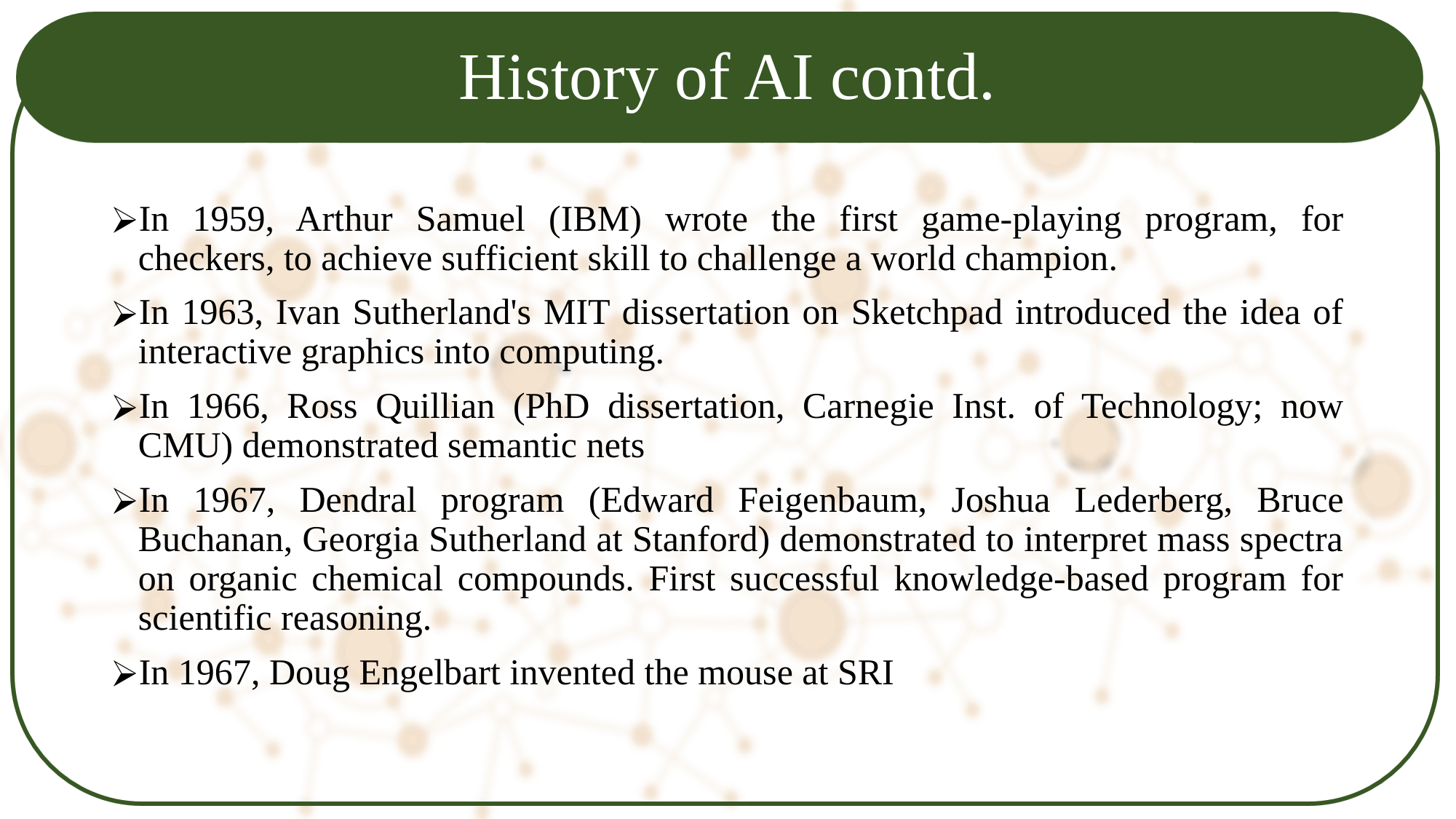

# History of AI contd.
In 1959, Arthur Samuel (IBM) wrote the first game-playing program, for checkers, to achieve sufficient skill to challenge a world champion.
In 1963, Ivan Sutherland's MIT dissertation on Sketchpad introduced the idea of interactive graphics into computing.
In 1966, Ross Quillian (PhD dissertation, Carnegie Inst. of Technology; now CMU) demonstrated semantic nets
In 1967, Dendral program (Edward Feigenbaum, Joshua Lederberg, Bruce Buchanan, Georgia Sutherland at Stanford) demonstrated to interpret mass spectra on organic chemical compounds. First successful knowledge-based program for scientific reasoning.
In 1967, Doug Engelbart invented the mouse at SRI